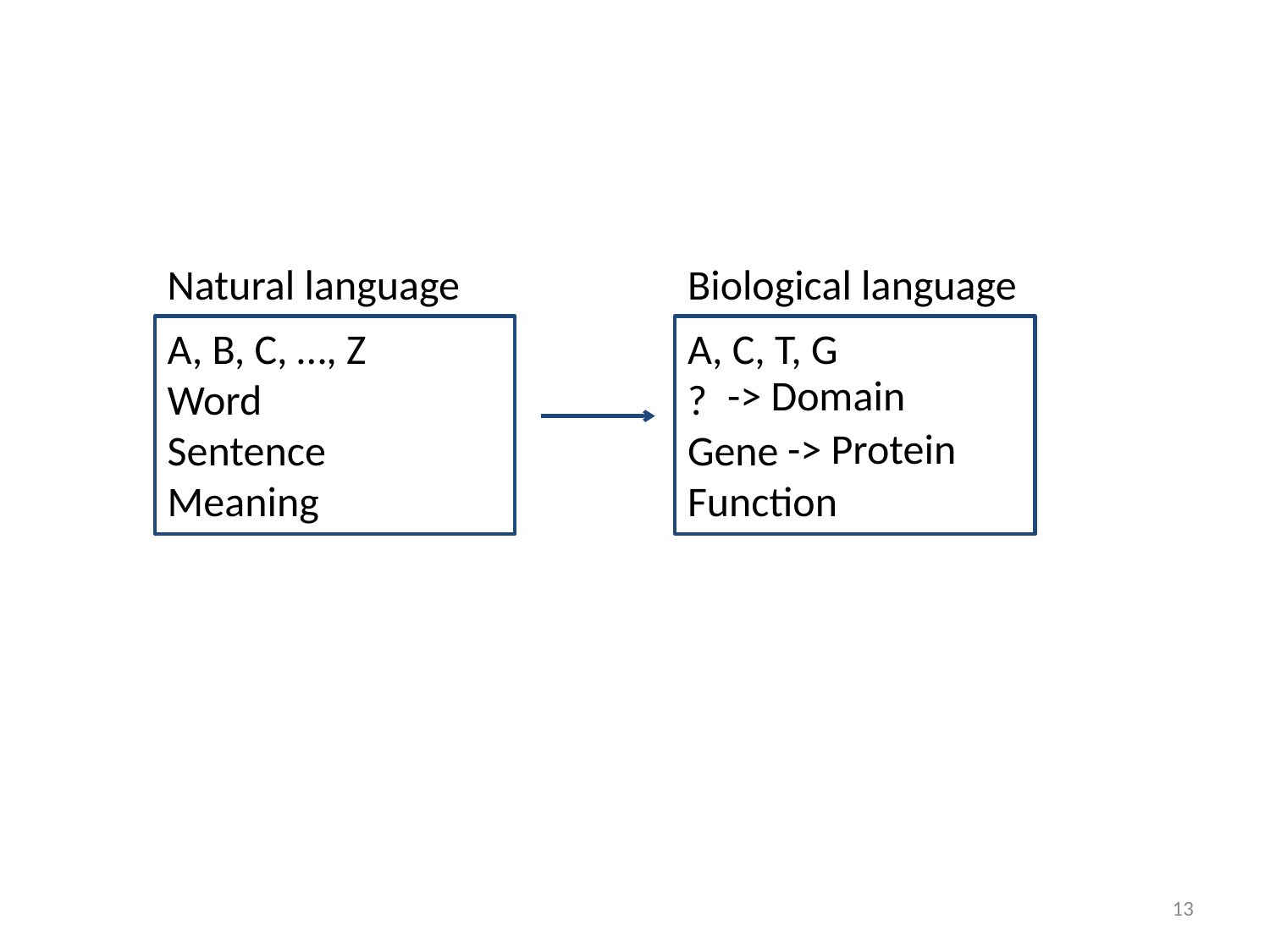

Natural language
Biological language
A, B, C, …, Z
Word
Sentence
Meaning

A, C, T, G
?
Gene
Function

-> Domain
-> Protein
13